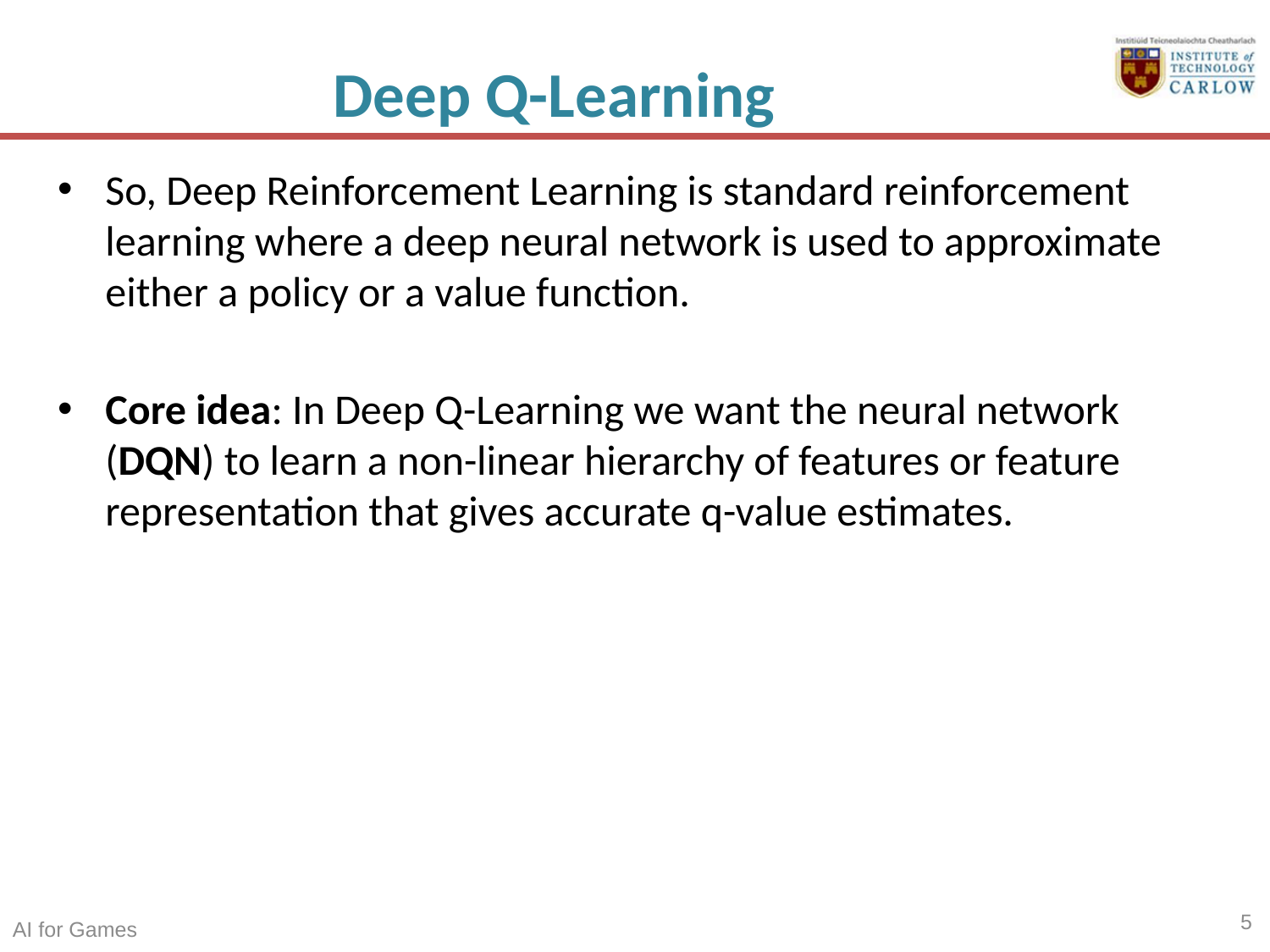

# Deep Q-Learning
So, Deep Reinforcement Learning is standard reinforcement learning where a deep neural network is used to approximate either a policy or a value function.

Core idea: In Deep Q-Learning we want the neural network (DQN) to learn a non-linear hierarchy of features or feature representation that gives accurate q-value estimates.

5